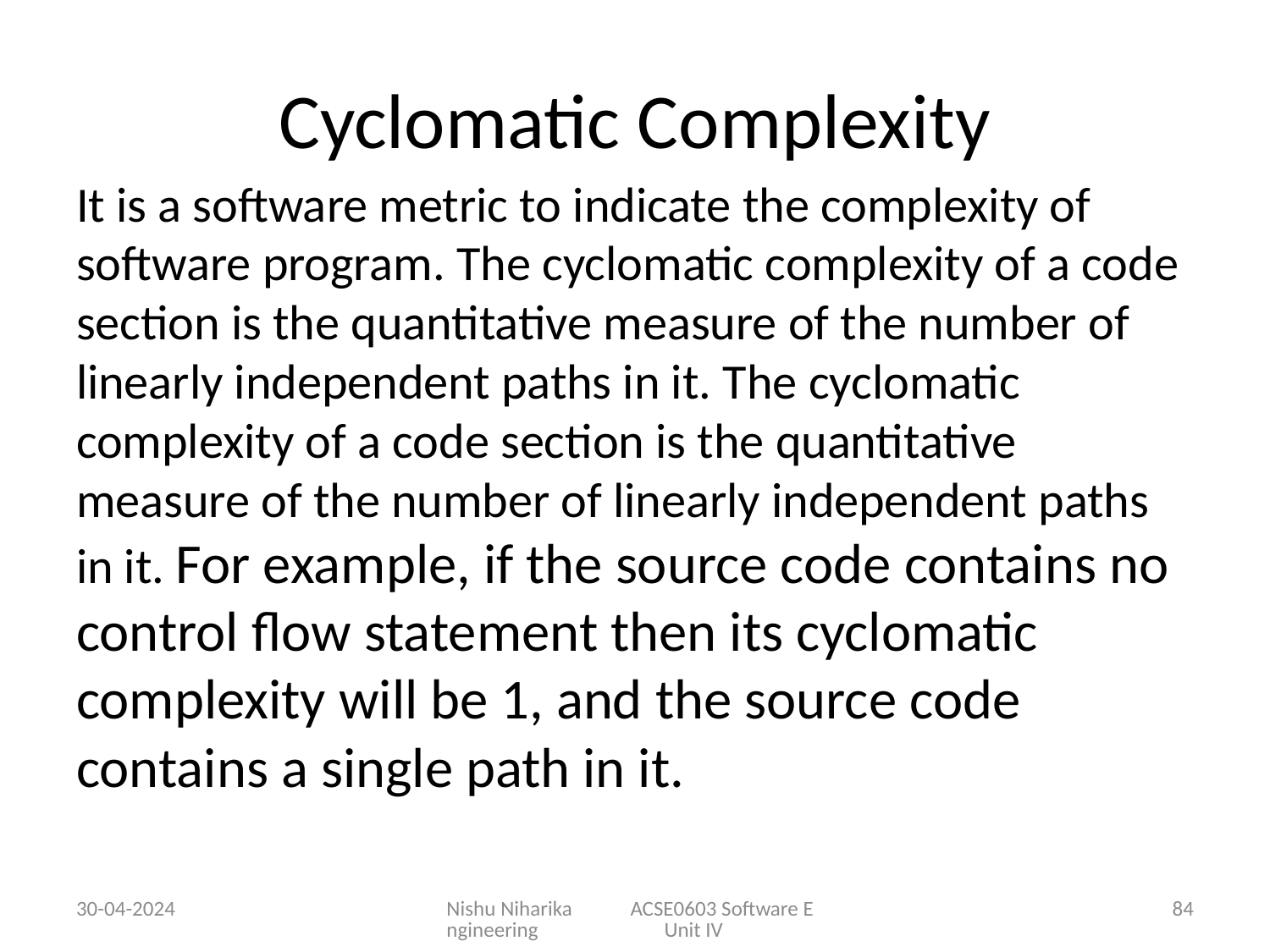

# Cyclomatic Complexity
It is a software metric to indicate the complexity of software program. The cyclomatic complexity of a code section is the quantitative measure of the number of linearly independent paths in it. The cyclomatic complexity of a code section is the quantitative measure of the number of linearly independent paths in it. For example, if the source code contains no control flow statement then its cyclomatic complexity will be 1, and the source code contains a single path in it.
30-04-2024
Nishu Niharika            ACSE0603 Software Engineering                          Unit IV
84